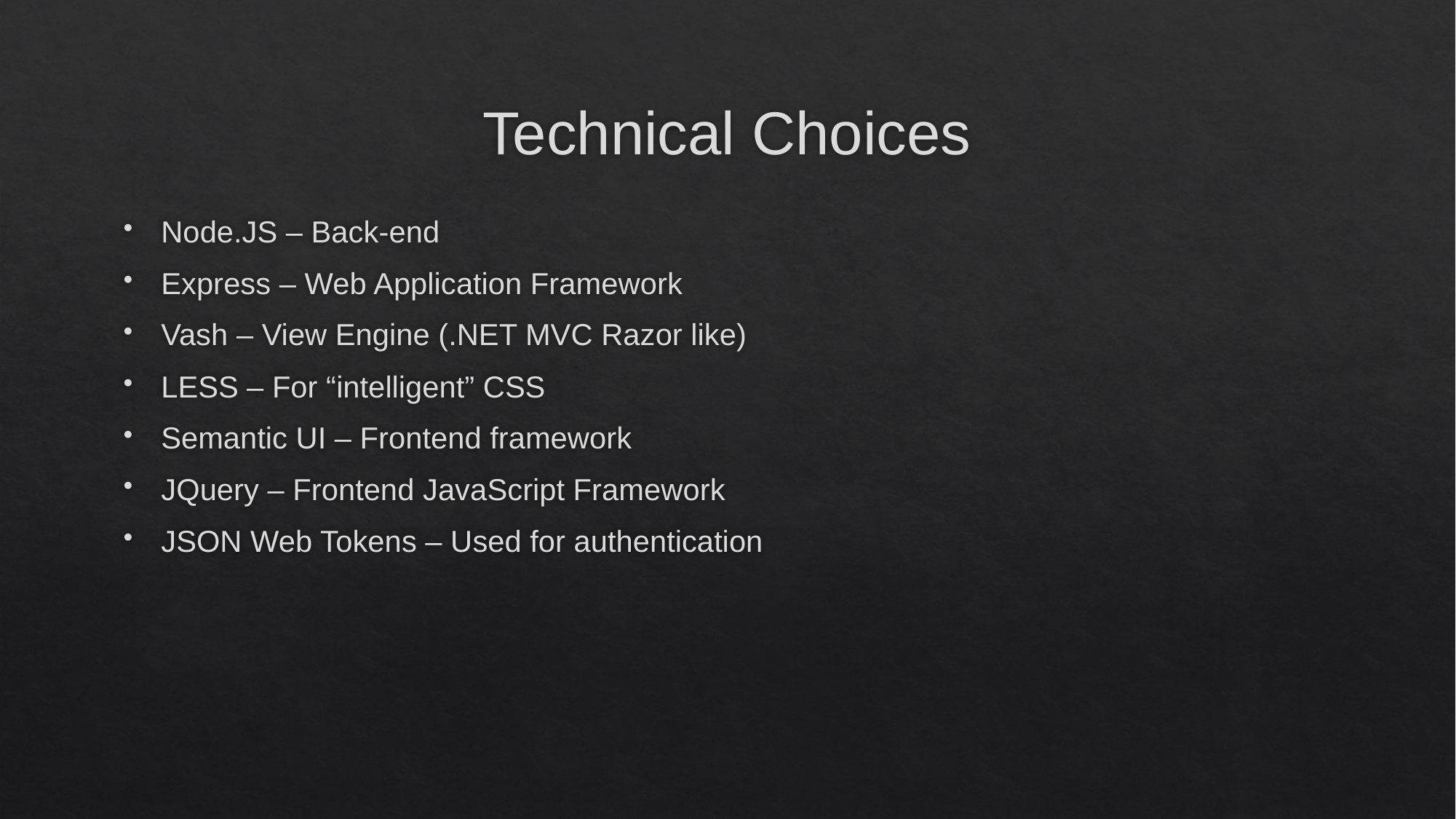

# Technical Choices
Node.JS – Back-end
Express – Web Application Framework
Vash – View Engine (.NET MVC Razor like)
LESS – For “intelligent” CSS
Semantic UI – Frontend framework
JQuery – Frontend JavaScript Framework
JSON Web Tokens – Used for authentication